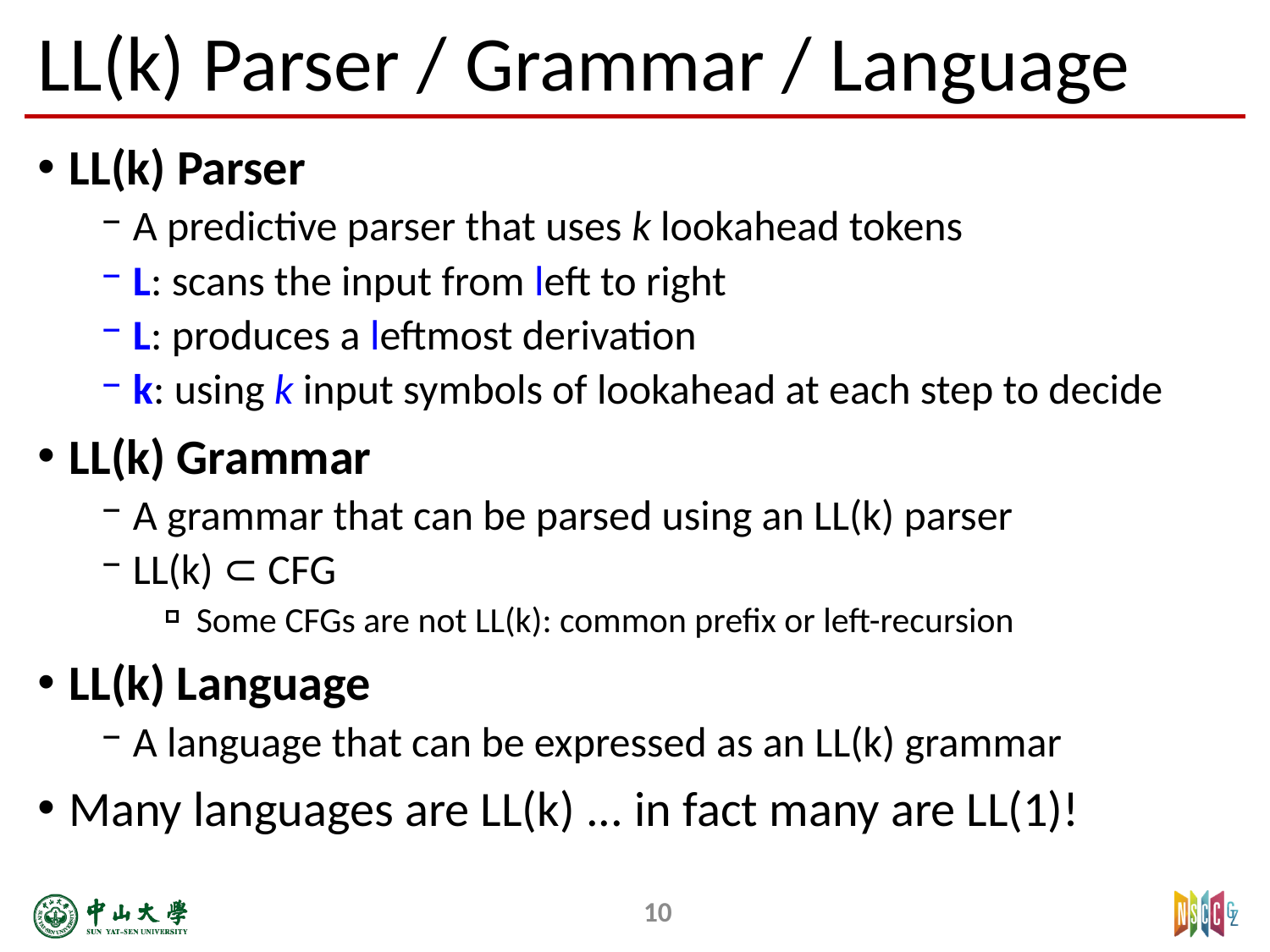

# LL(k) Parser / Grammar / Language
LL(k) Parser
A predictive parser that uses k lookahead tokens
L: scans the input from left to right
L: produces a leftmost derivation
k: using k input symbols of lookahead at each step to decide
LL(k) Grammar
A grammar that can be parsed using an LL(k) parser
LL(k) ⊂ CFG
Some CFGs are not LL(k): common prefix or left-recursion
LL(k) Language
A language that can be expressed as an LL(k) grammar
Many languages are LL(k) ... in fact many are LL(1)!
10